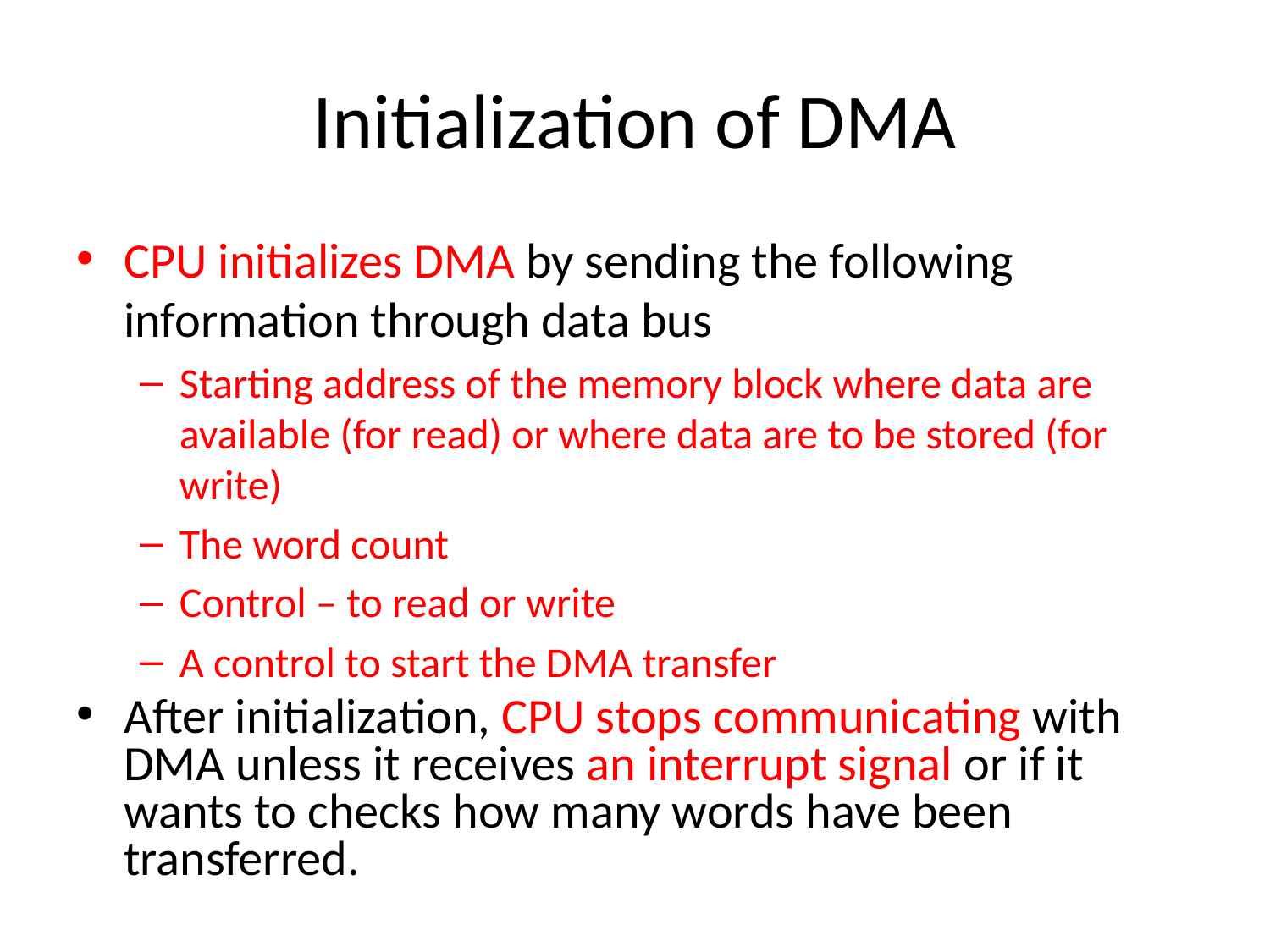

# Initialization of DMA
CPU initializes DMA by sending the following information through data bus
Starting address of the memory block where data are available (for read) or where data are to be stored (for write)
The word count
Control – to read or write
A control to start the DMA transfer
After initialization, CPU stops communicating with DMA unless it receives an interrupt signal or if it wants to checks how many words have been transferred.